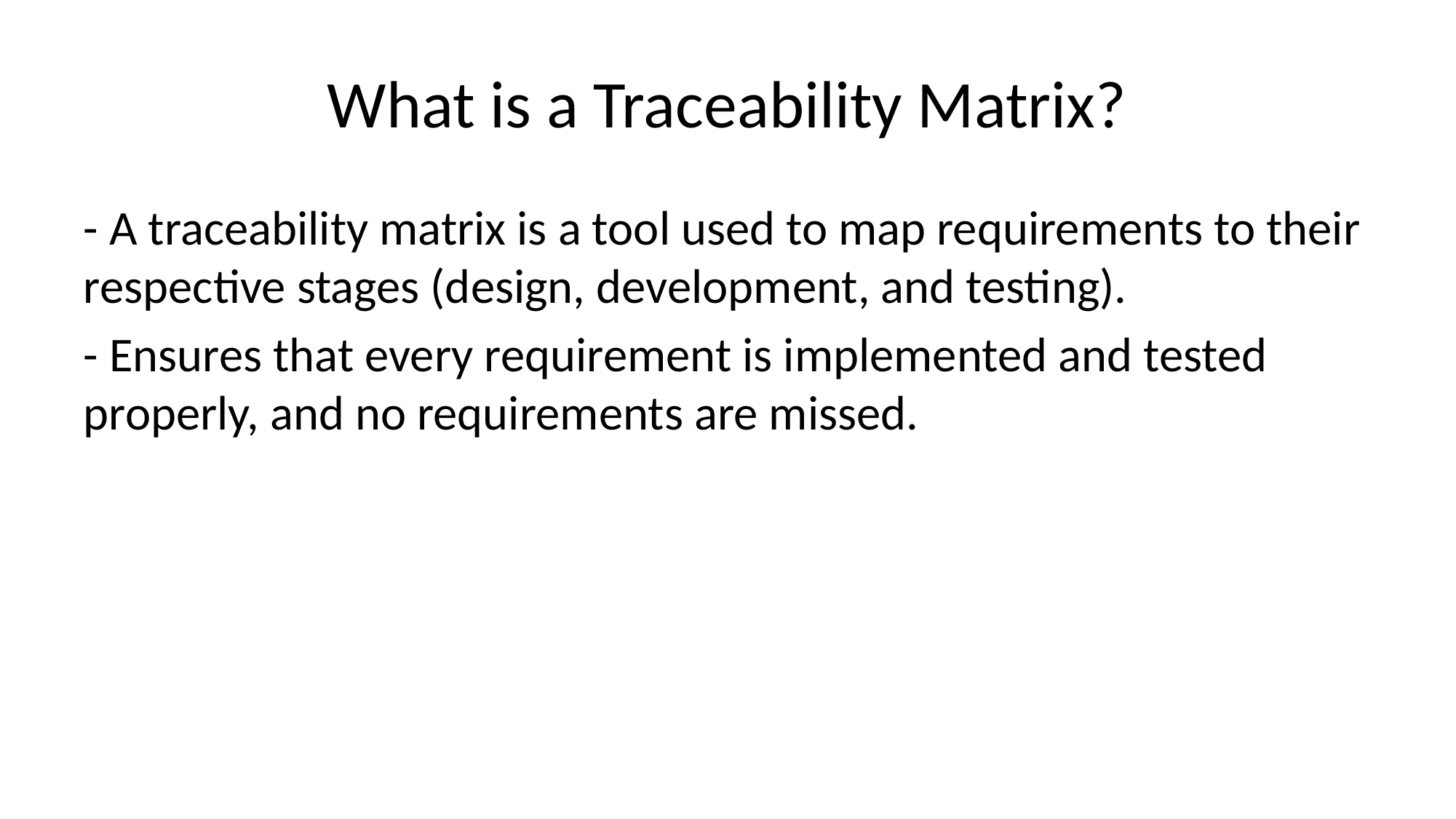

# What is a Traceability Matrix?
- A traceability matrix is a tool used to map requirements to their respective stages (design, development, and testing).
- Ensures that every requirement is implemented and tested properly, and no requirements are missed.